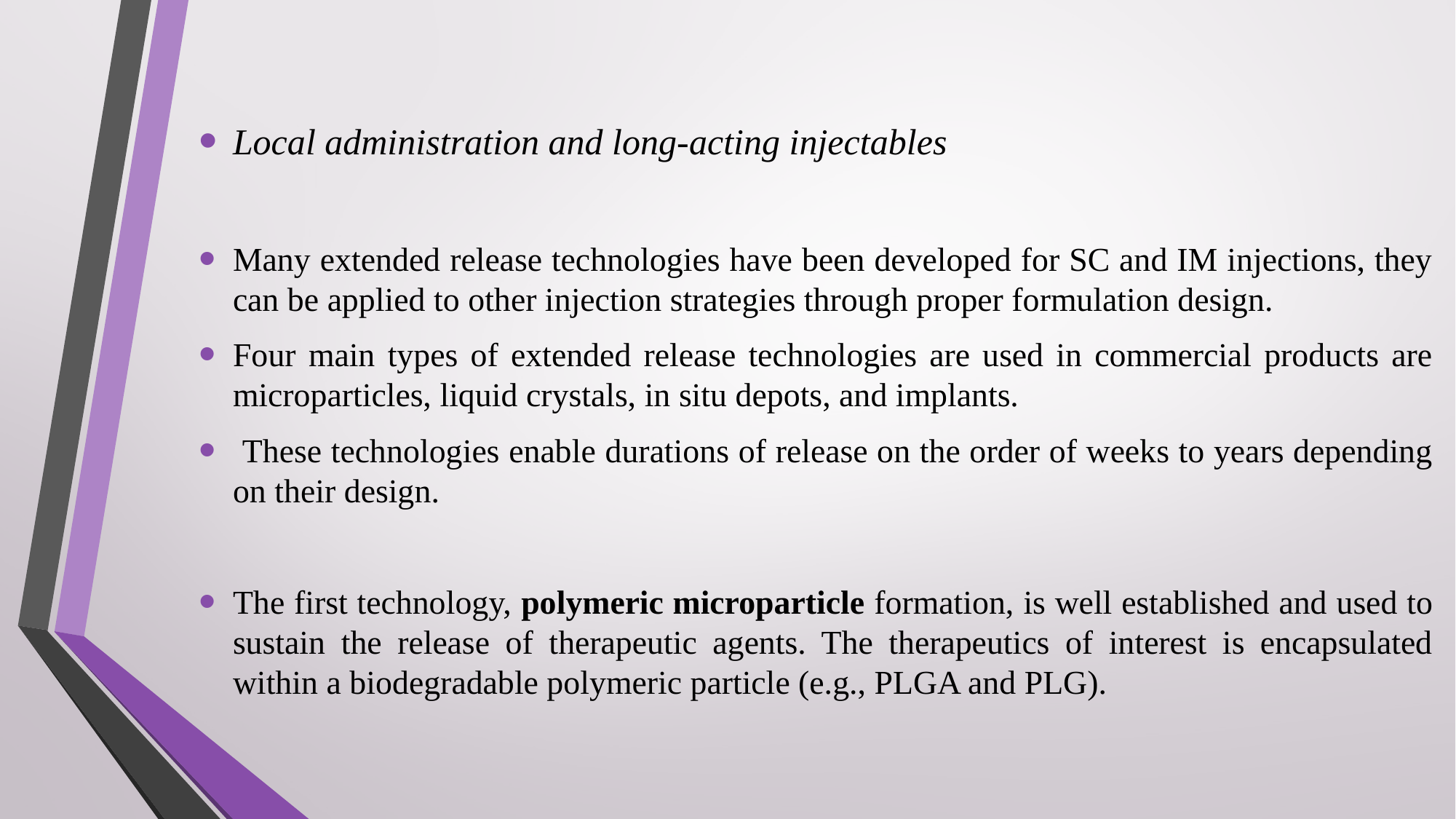

Local administration and long-acting injectables

Many extended release technologies have been developed for SC and IM injections, they can be applied to other injection strategies through proper formulation design.
Four main types of extended release technologies are used in commercial products are microparticles, liquid crystals, in situ depots, and implants.
 These technologies enable durations of release on the order of weeks to years depending on their design.

The first technology, polymeric microparticle formation, is well established and used to sustain the release of therapeutic agents. The therapeutics of interest is encapsulated within a biodegradable polymeric particle (e.g., PLGA and PLG).